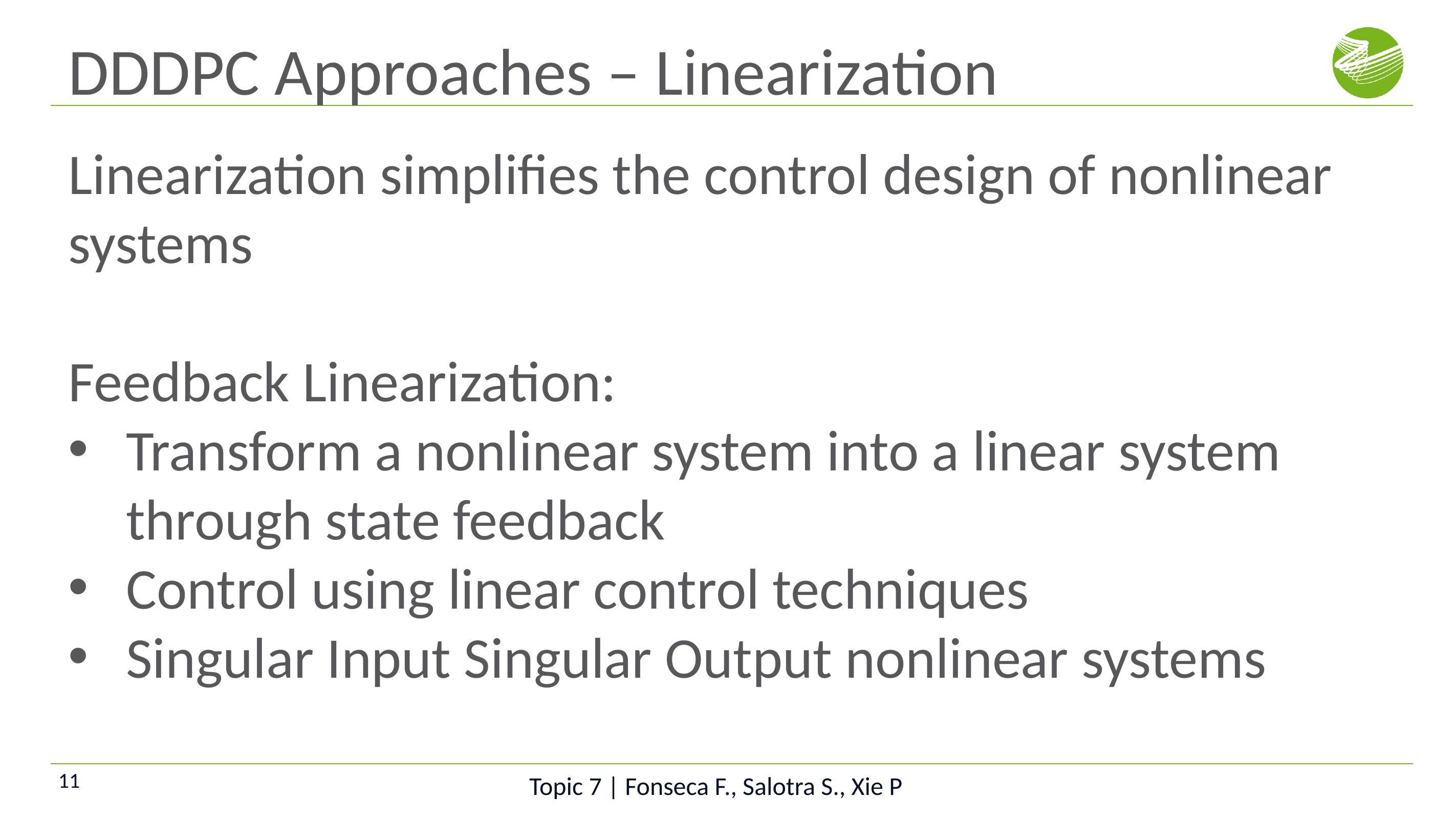

# DDDPC Approaches – Linearization

Linearization simplifies the control design of nonlinear systems

Feedback Linearization:
Transform a nonlinear system into a linear system through state feedback
Control using linear control techniques
Singular Input Singular Output nonlinear systems

Topic 7 | Fonseca F., Salotra S., Xie P
11